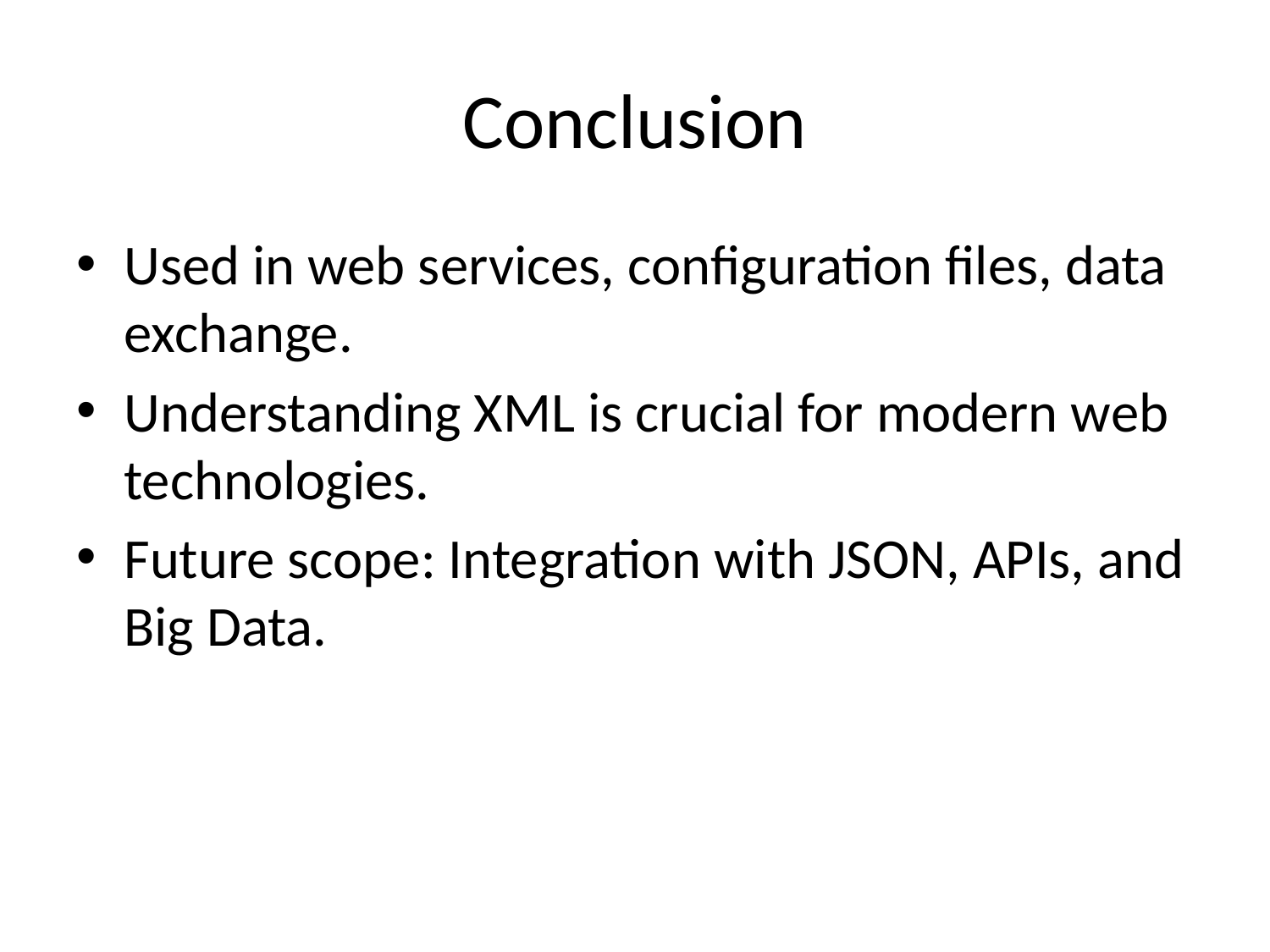

# Conclusion
Used in web services, configuration files, data exchange.
Understanding XML is crucial for modern web technologies.
Future scope: Integration with JSON, APIs, and Big Data.